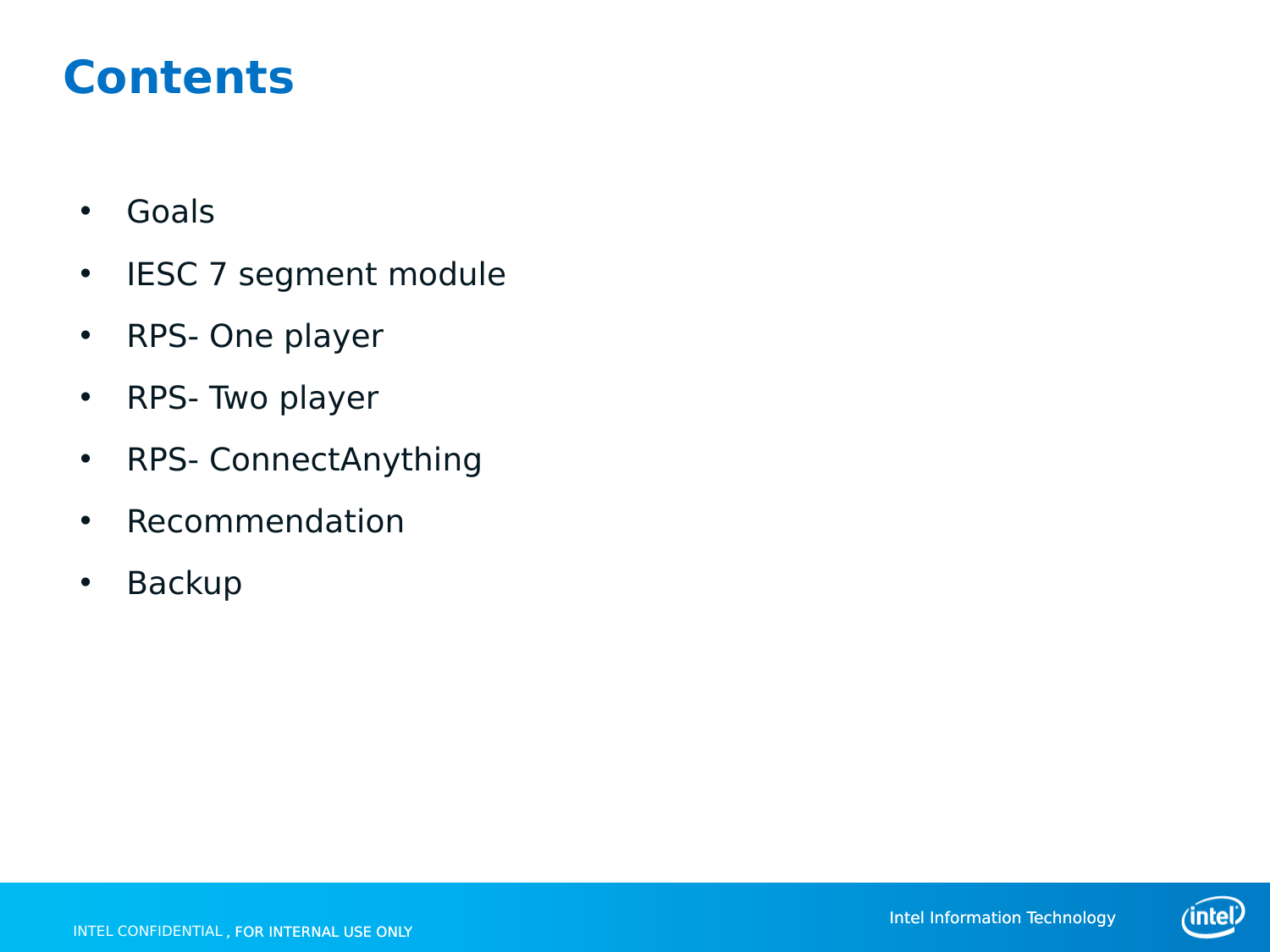

# Contents
Goals
IESC 7 segment module
RPS- One player
RPS- Two player
RPS- ConnectAnything
Recommendation
Backup